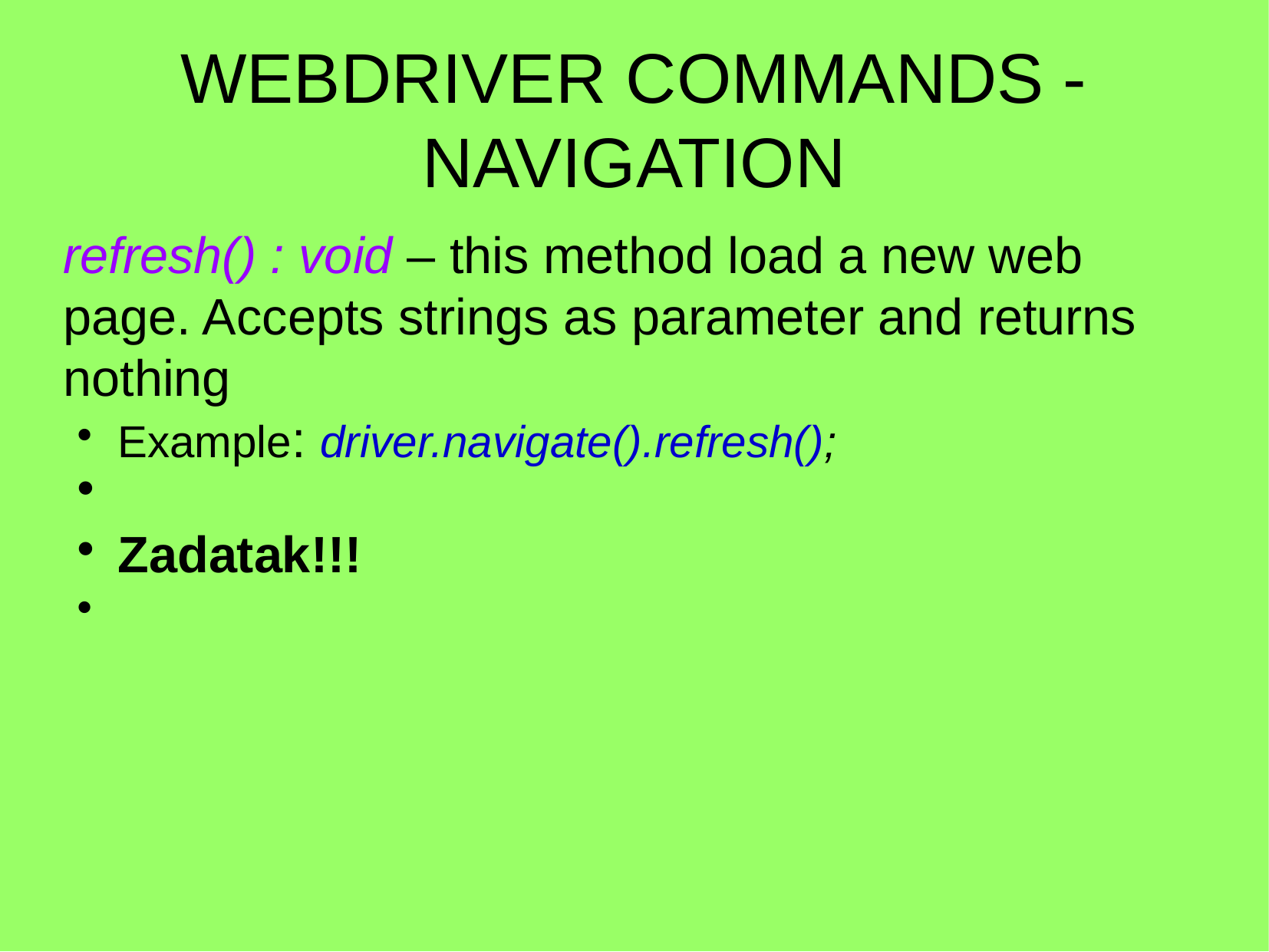

WEBDRIVER COMMANDS - NAVIGATION
refresh() : void – this method load a new web page. Accepts strings as parameter and returns nothing
Example: driver.navigate().refresh();

Zadatak!!!